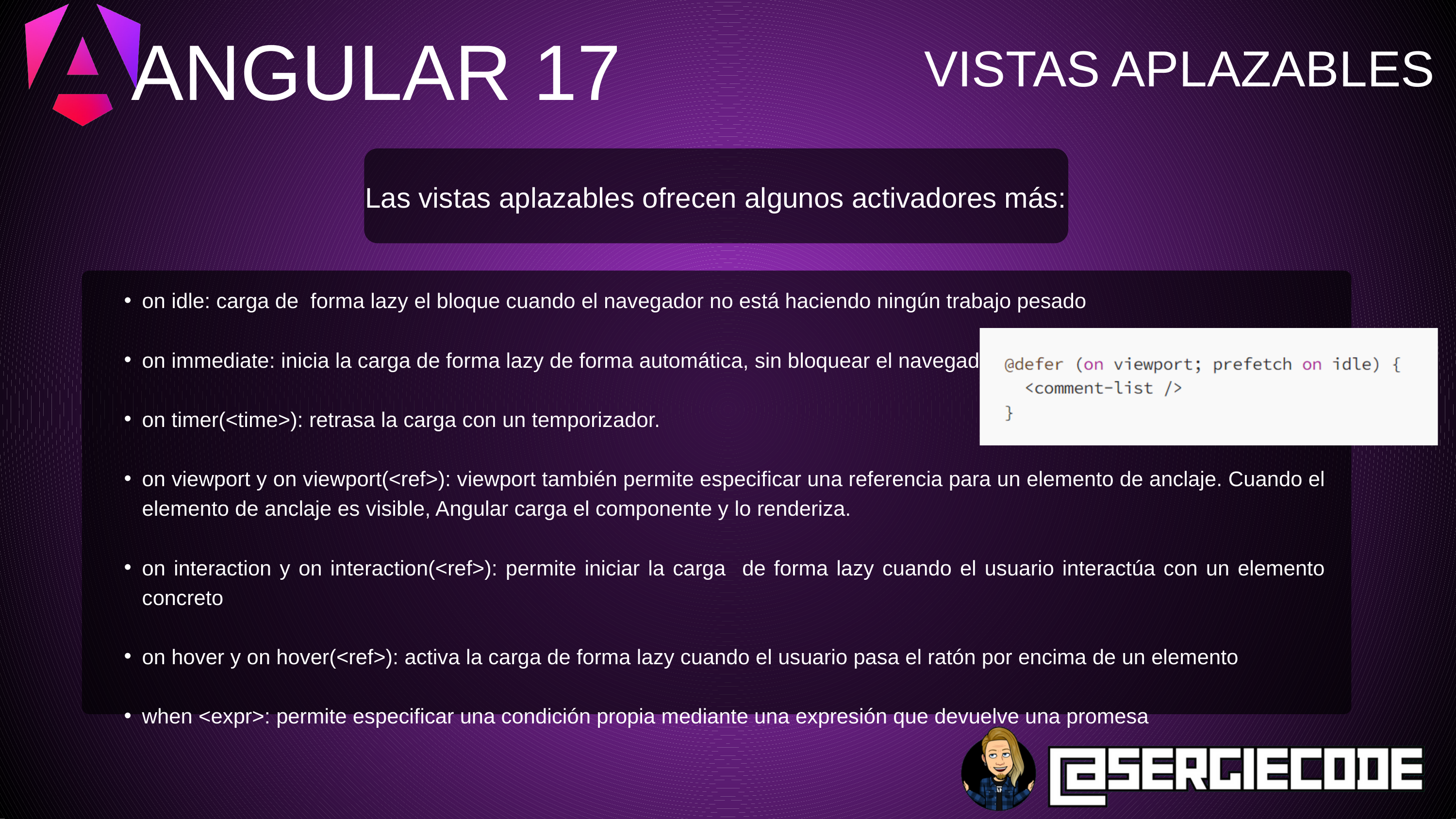

ANGULAR 17
VISTAS APLAZABLES

Las vistas aplazables ofrecen algunos activadores más:

on idle: carga de  forma lazy el bloque cuando el navegador no está haciendo ningún trabajo pesado

on immediate: inicia la carga de forma lazy de forma automática, sin bloquear el navegador

on timer(<time>): retrasa la carga con un temporizador.

on viewport y on viewport(<ref>): viewport también permite especificar una referencia para un elemento de anclaje. Cuando el elemento de anclaje es visible, Angular carga el componente y lo renderiza.

on interaction y on interaction(<ref>): permite iniciar la carga  de forma lazy cuando el usuario interactúa con un elemento concreto

on hover y on hover(<ref>): activa la carga de forma lazy cuando el usuario pasa el ratón por encima de un elemento

when <expr>: permite especificar una condición propia mediante una expresión que devuelve una promesa